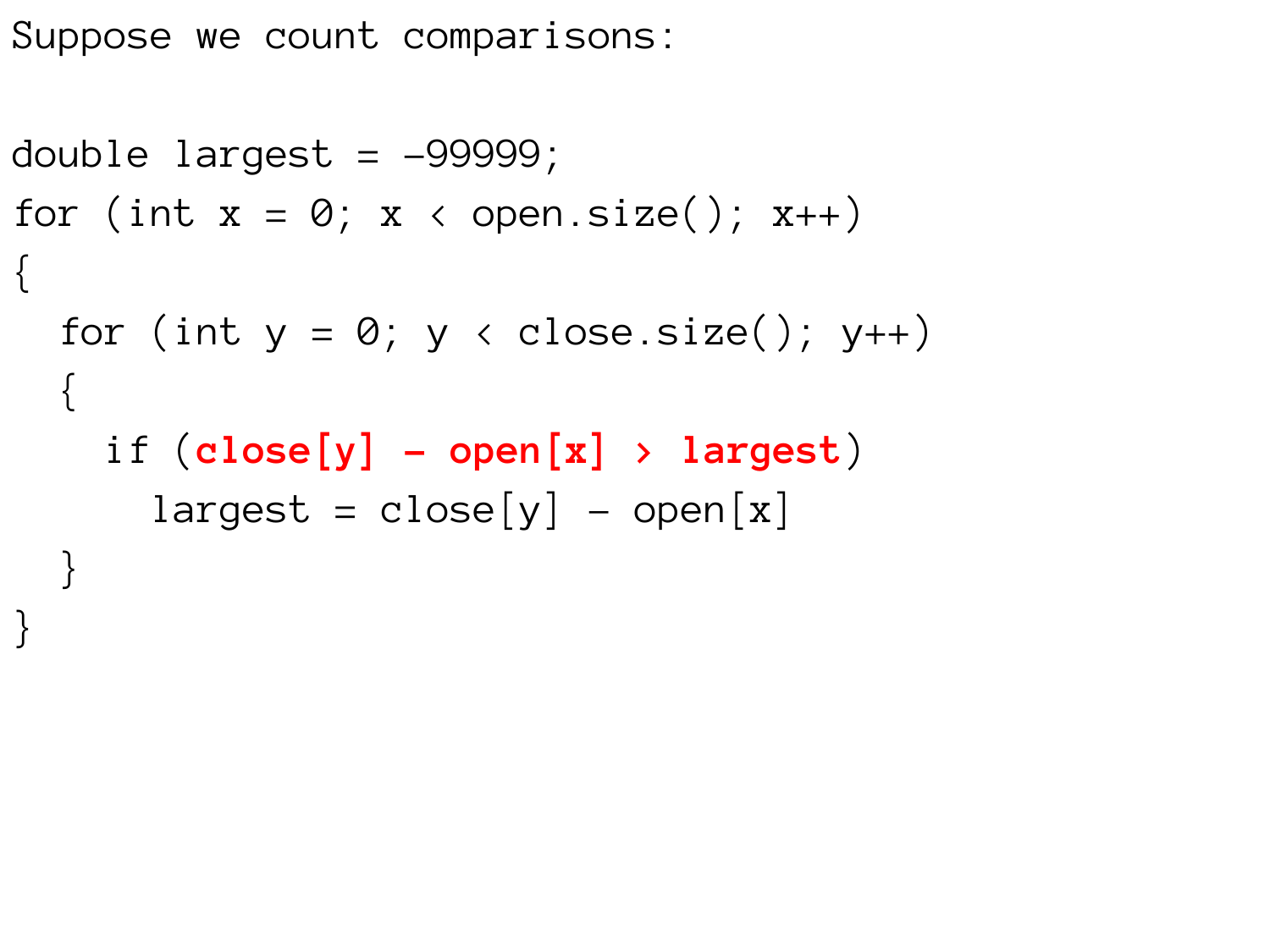

Suppose we count comparisons:

double largest = -99999;
for (int x = 0; x < open.size(); x++)
{
  for (int y = 0; y < close.size(); y++)
  {
    if (close[y] – open[x] > largest)
      largest = close[y] – open[x]
  }
}